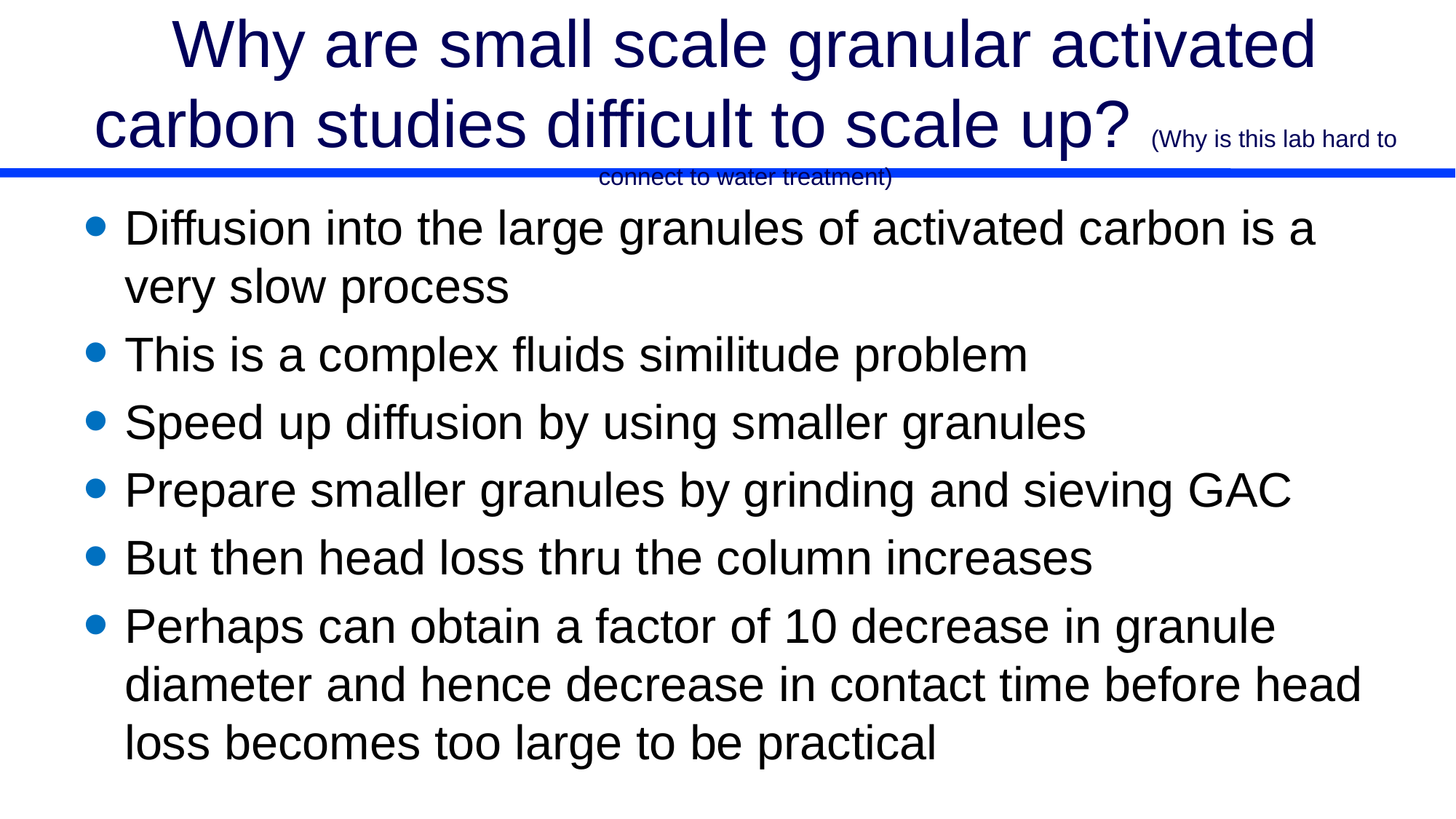

# Why are small scale granular activated carbon studies difficult to scale up? (Why is this lab hard to connect to water treatment)
Diffusion into the large granules of activated carbon is a very slow process
This is a complex fluids similitude problem
Speed up diffusion by using smaller granules
Prepare smaller granules by grinding and sieving GAC
But then head loss thru the column increases
Perhaps can obtain a factor of 10 decrease in granule diameter and hence decrease in contact time before head loss becomes too large to be practical